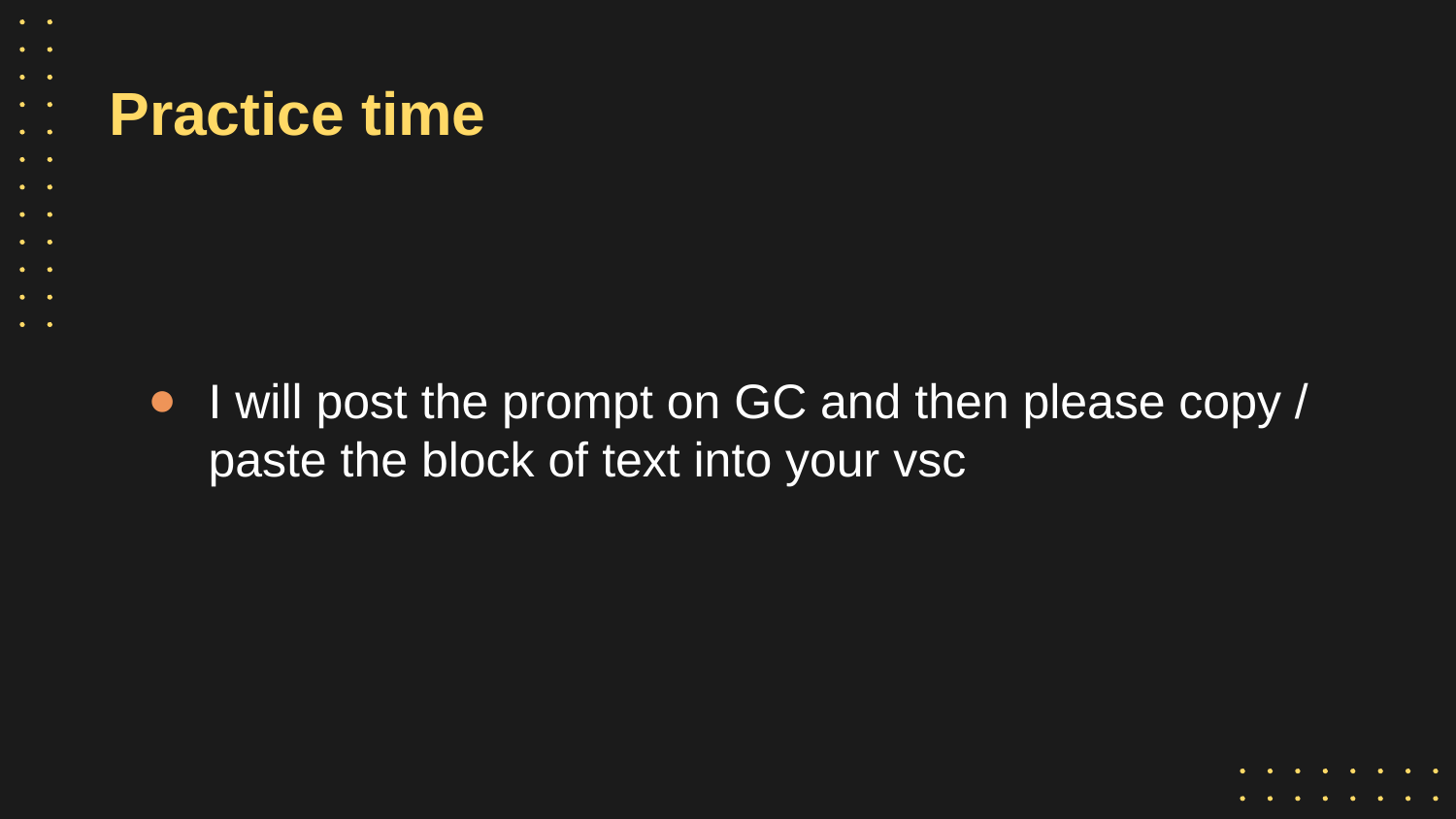

# Practice time
I will post the prompt on GC and then please copy / paste the block of text into your vsc